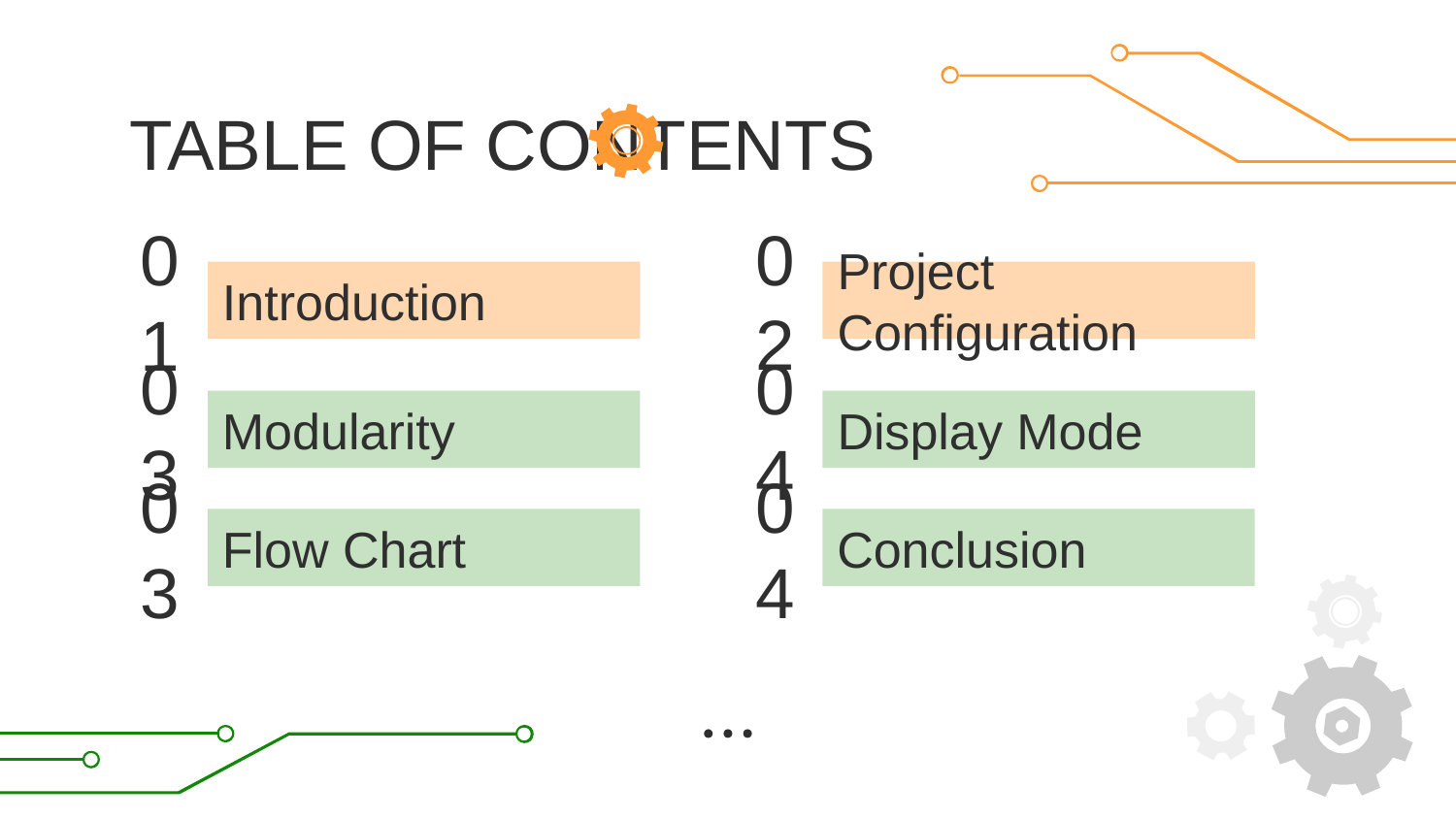

TABLE OF CONTENTS

02
Project Configuration
# 01
Introduction
03
04
Display Mode
Modularity
03
04
Conclusion
Flow Chart